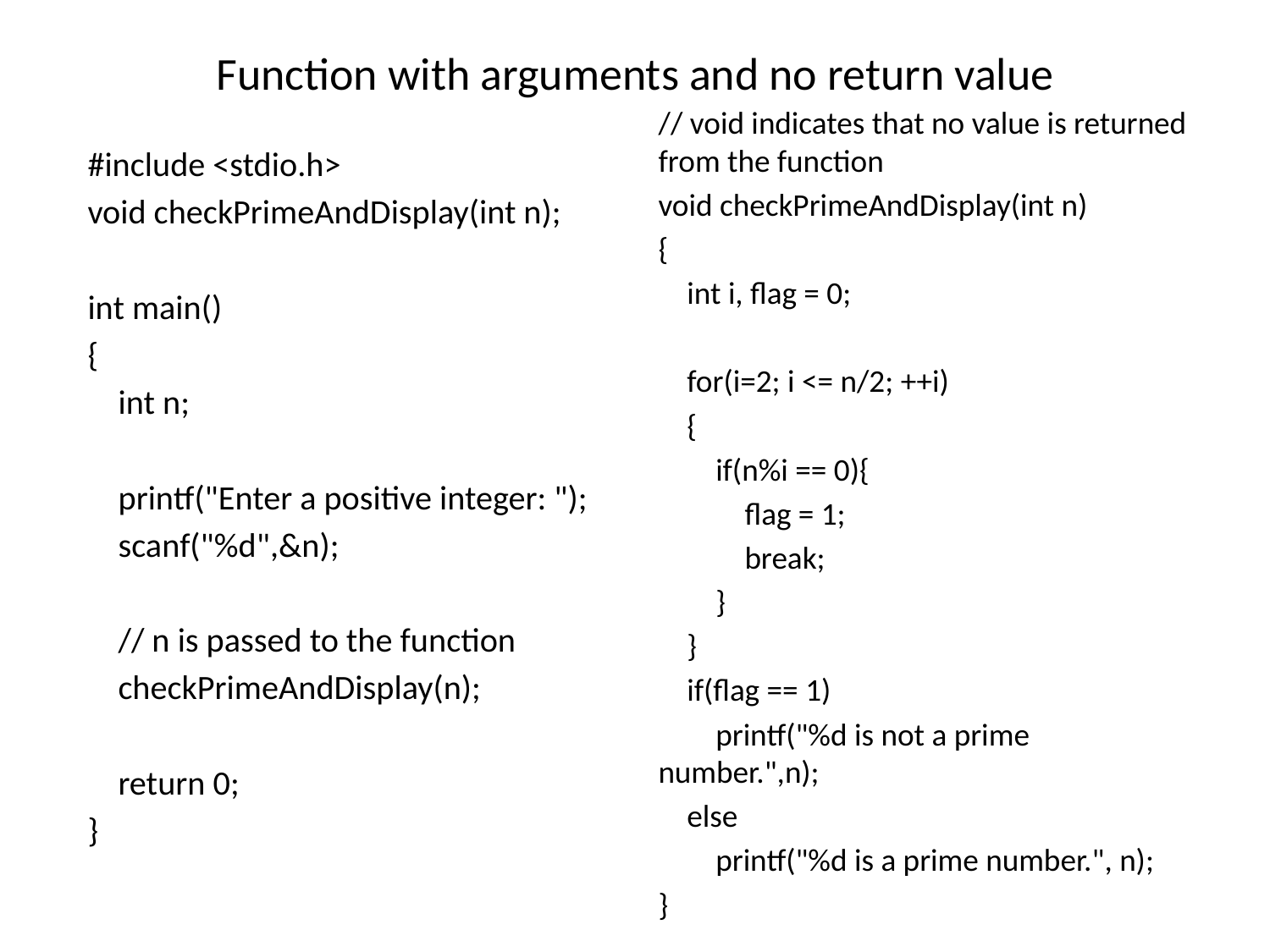

# Function with arguments and no return value
// void indicates that no value is returned from the function
void checkPrimeAndDisplay(int n)
{
    int i, flag = 0;

    for(i=2; i <= n/2; ++i)
    {
        if(n%i == 0){
            flag = 1;
            break;
        }
    }
    if(flag == 1)
        printf("%d is not a prime number.",n);
    else
        printf("%d is a prime number.", n);
}

#include <stdio.h>
void checkPrimeAndDisplay(int n);

int main()
{
    int n;

    printf("Enter a positive integer: ");
    scanf("%d",&n);

    // n is passed to the function
    checkPrimeAndDisplay(n);

    return 0;
}